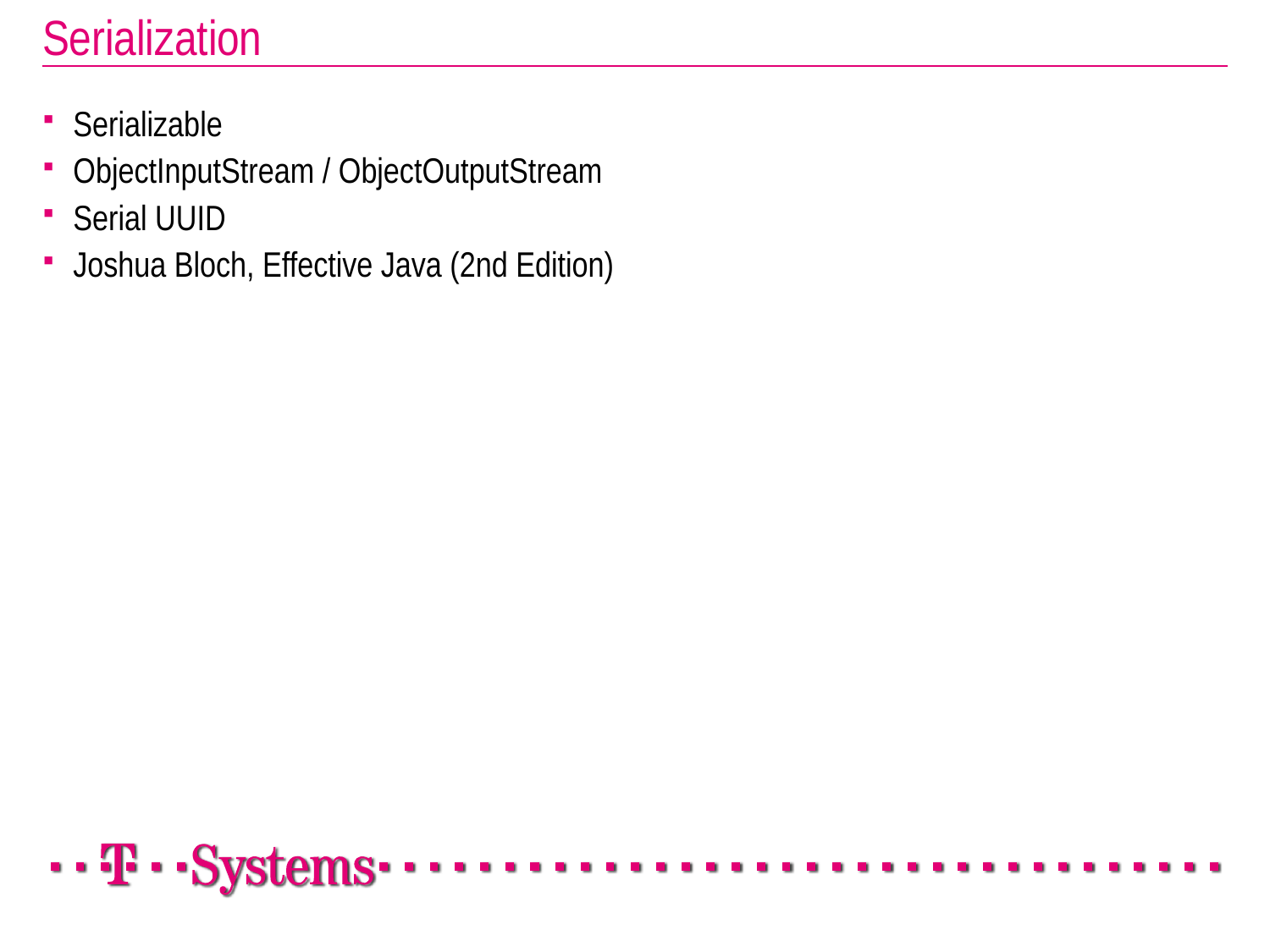

# Serialization
Serializable
ObjectInputStream / ObjectOutputStream
Serial UUID
Joshua Bloch, Effective Java (2nd Edition)